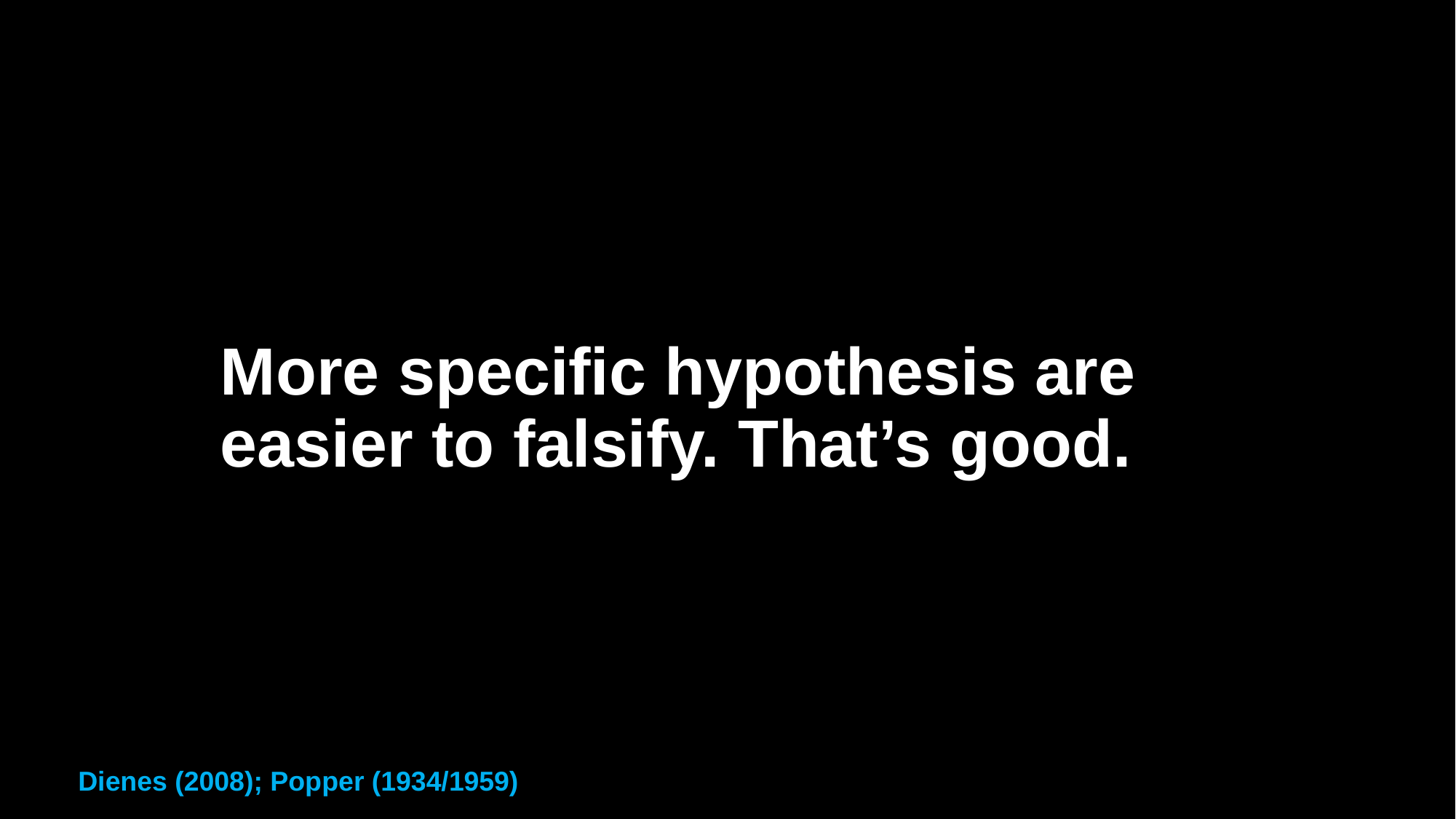

More specific hypothesis are easier to falsify. That’s good.
Dienes (2008); Popper (1934/1959)